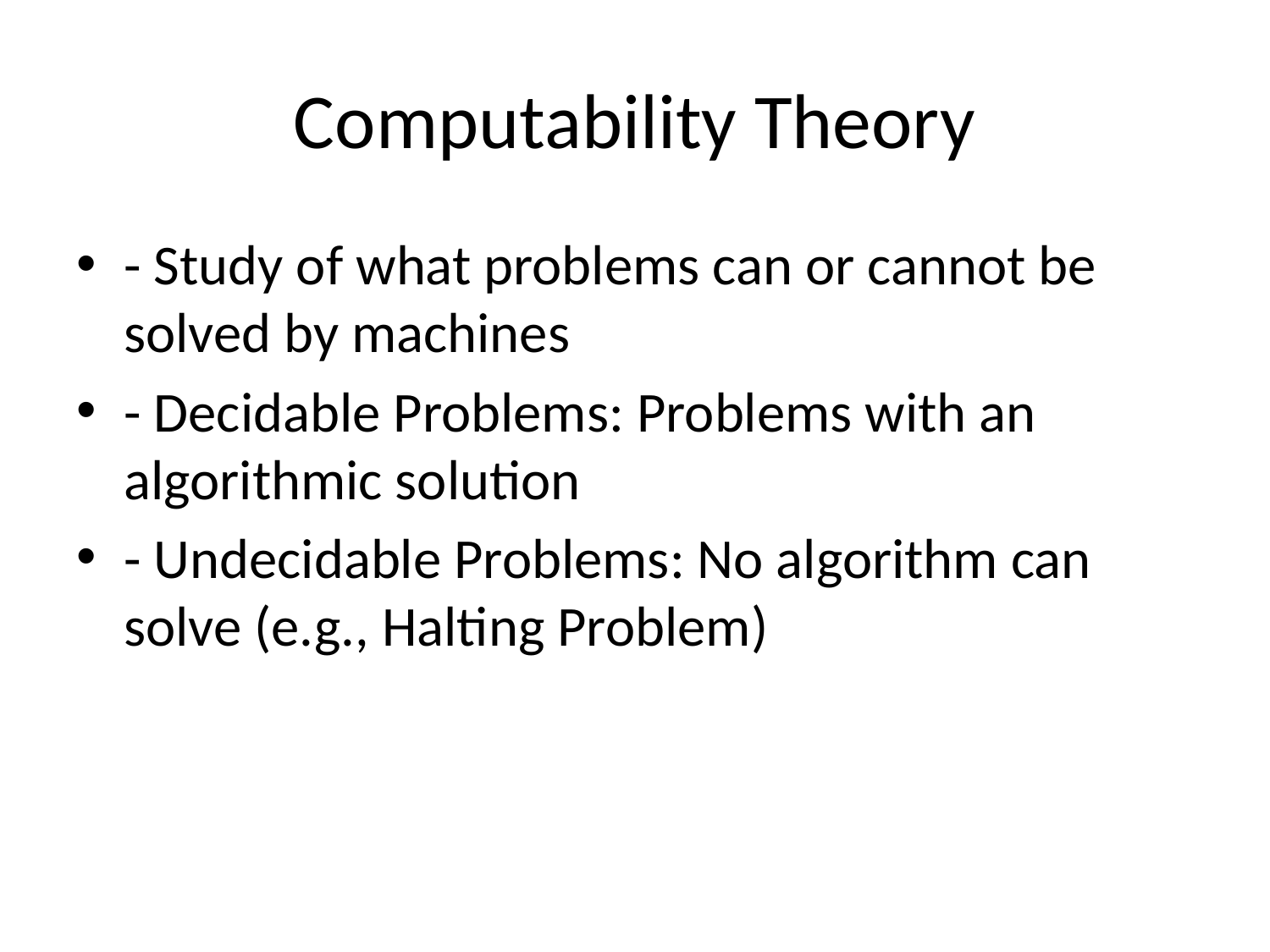

# Computability Theory
- Study of what problems can or cannot be solved by machines
- Decidable Problems: Problems with an algorithmic solution
- Undecidable Problems: No algorithm can solve (e.g., Halting Problem)